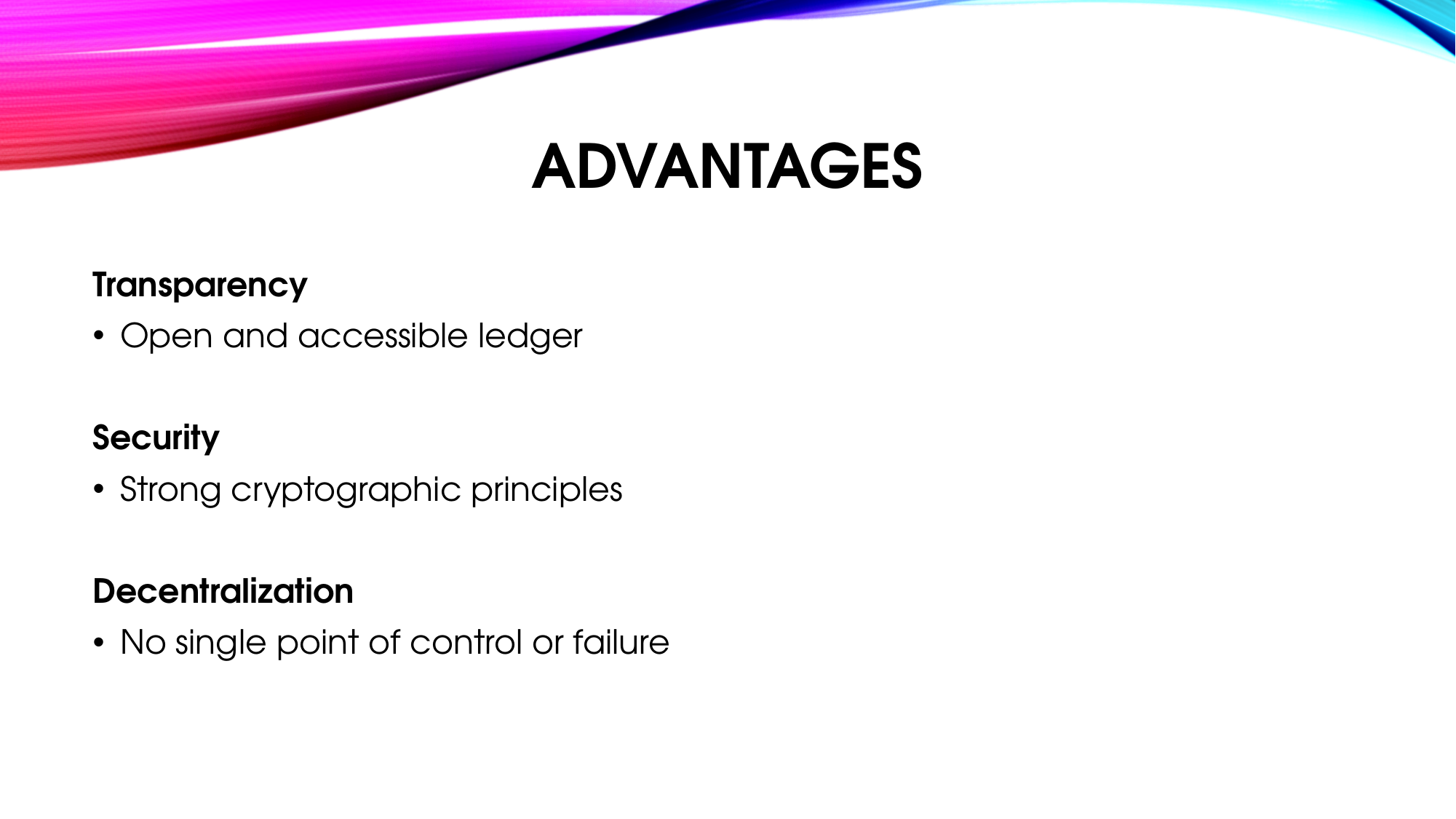

# ADVANTAGES
Transparency
Open and accessible ledger

Security
Strong cryptographic principles

Decentralization
No single point of control or failure